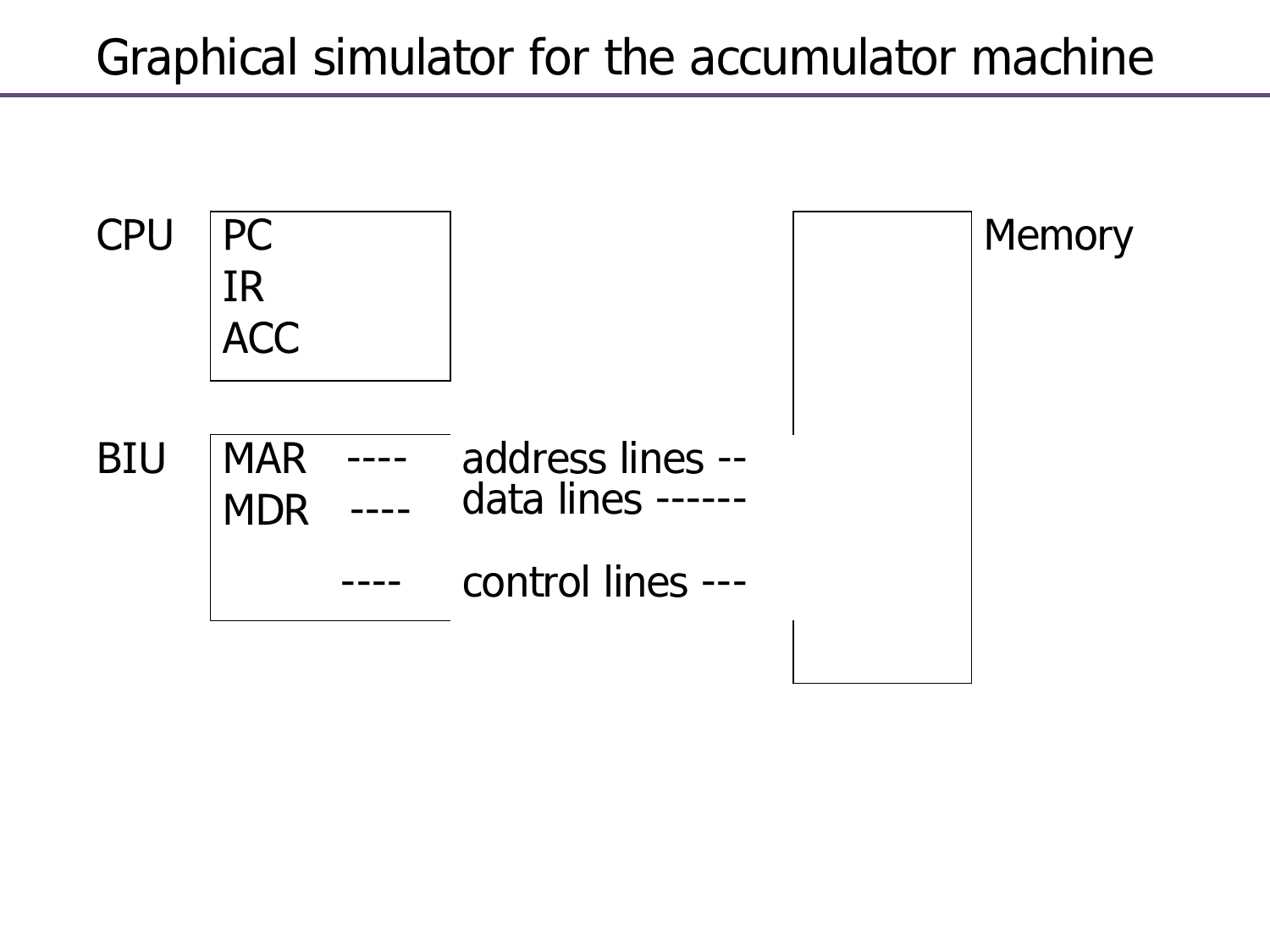

# Graphical simulator for the accumulator machine
| CPU | PC IR ACC |  |  | Memory |
| --- | --- | --- | --- | --- |
|  |  |  |  |  |
| BIU | MAR ---- MDR ---- | address lines -- data lines ------ |  |  |
|  | ---- | control lines --- |  |  |
|  |  |  |  |  |